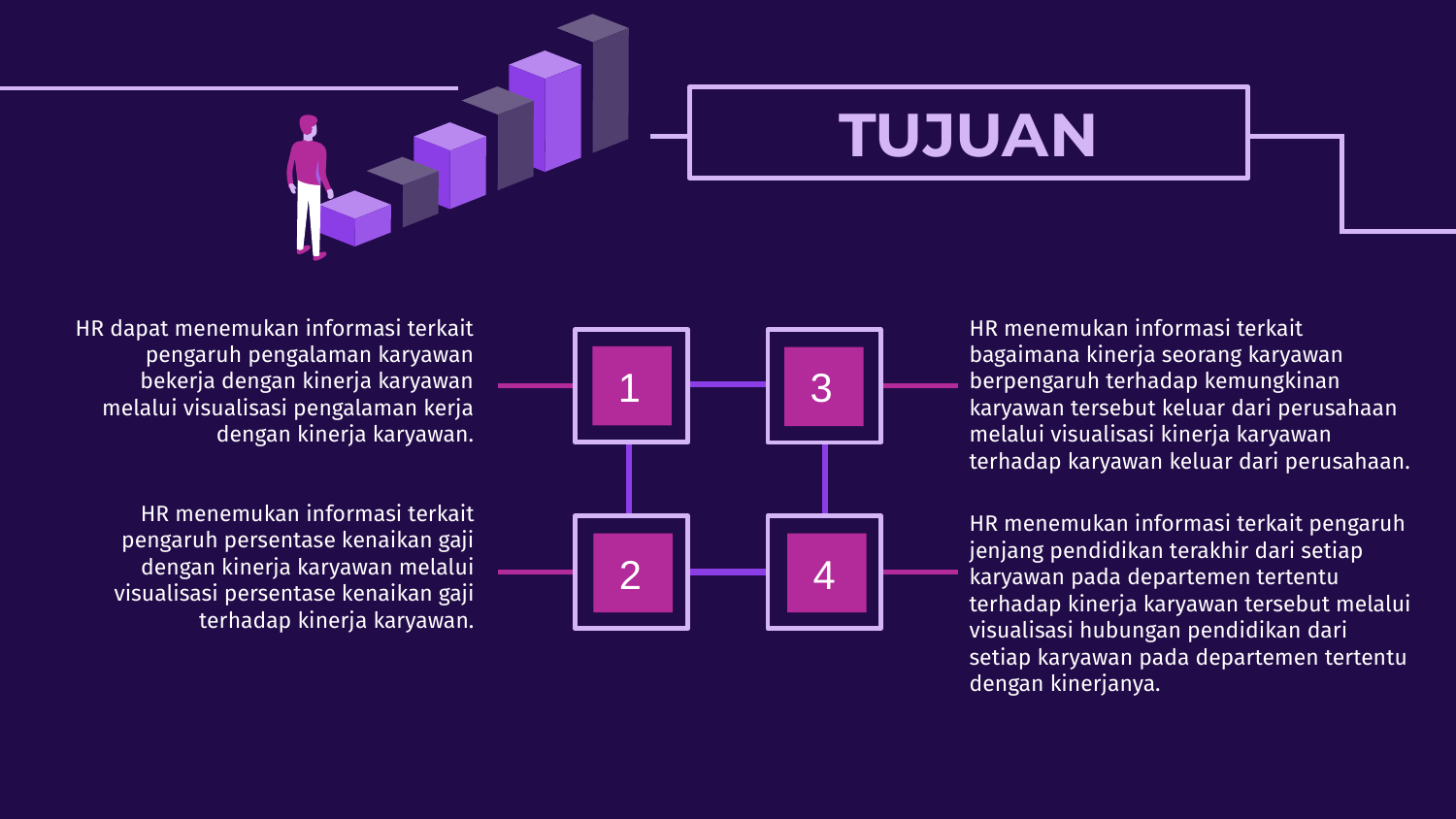

# TUJUAN

HR dapat menemukan informasi terkait pengaruh pengalaman karyawan bekerja dengan kinerja karyawan melalui visualisasi pengalaman kerja dengan kinerja karyawan.
HR menemukan informasi terkait bagaimana kinerja seorang karyawan berpengaruh terhadap kemungkinan karyawan tersebut keluar dari perusahaan melalui visualisasi kinerja karyawan terhadap karyawan keluar dari perusahaan.

 1

 3

HR menemukan informasi terkait pengaruh persentase kenaikan gaji dengan kinerja karyawan melalui visualisasi persentase kenaikan gaji terhadap kinerja karyawan.
HR menemukan informasi terkait pengaruh jenjang pendidikan terakhir dari setiap karyawan pada departemen tertentu terhadap kinerja karyawan tersebut melalui visualisasi hubungan pendidikan dari setiap karyawan pada departemen tertentu dengan kinerjanya.

 2
 4